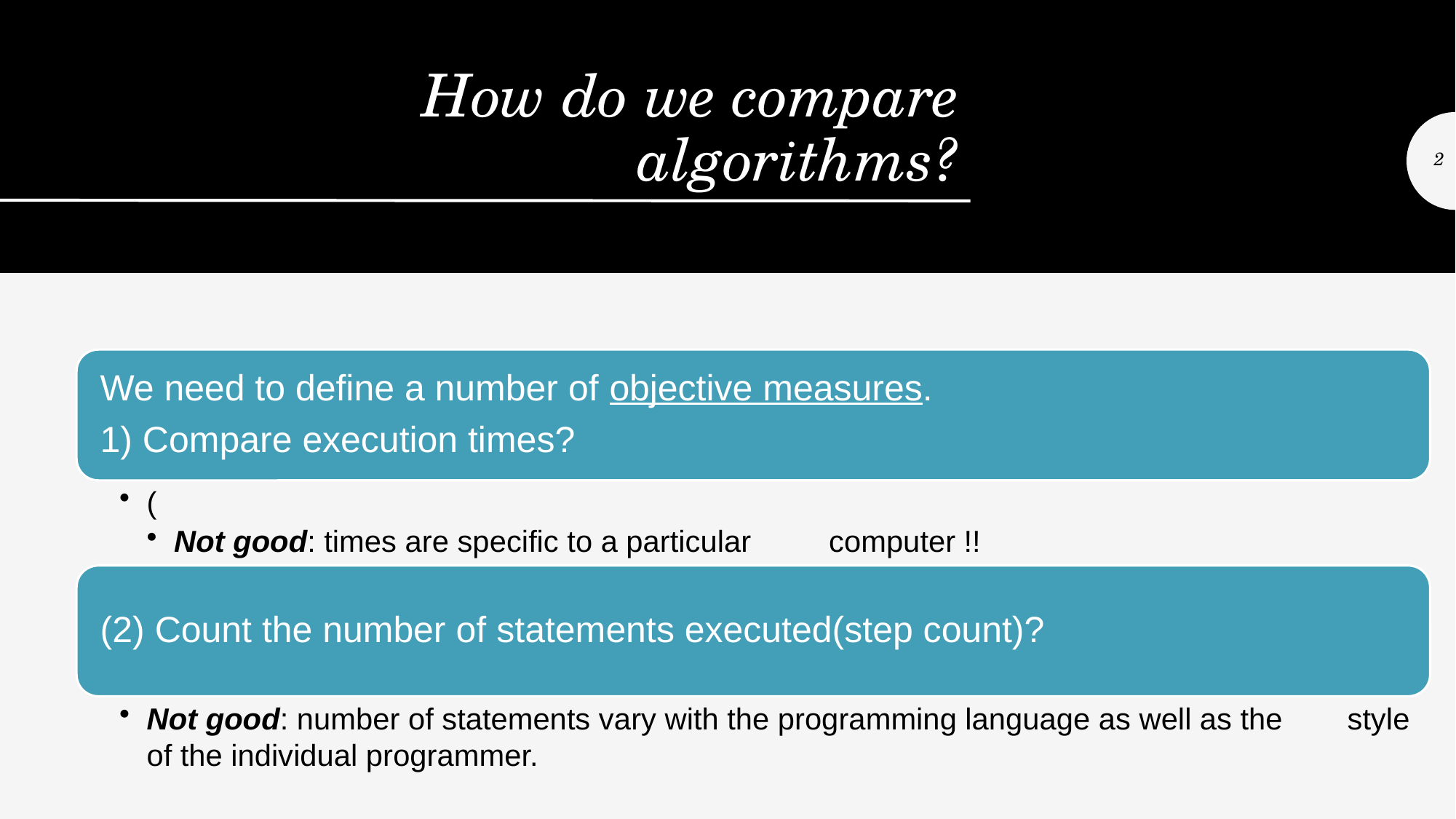

# How do we compare algorithms?

2
We need to define a number of objective measures.
1) Compare execution times?
(
Not good: times are specific to a particular  	computer !!
(2) Count the number of statements executed(step count)?
Not good: number of statements vary with the programming language as well as the 	style of the individual programmer.